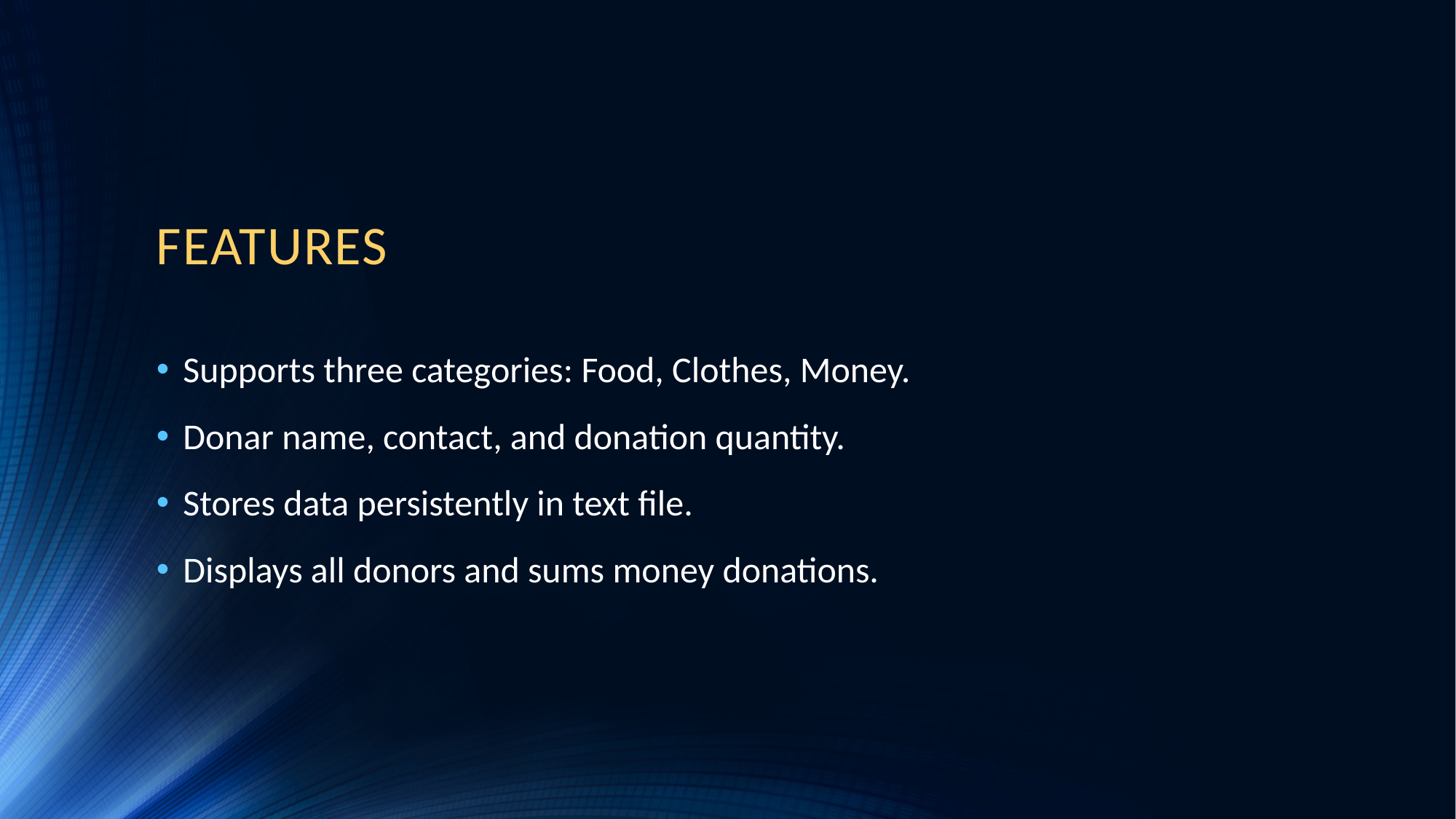

# FEATURES
Supports three categories: Food, Clothes, Money.
Donar name, contact, and donation quantity.
Stores data persistently in text file.
Displays all donors and sums money donations.